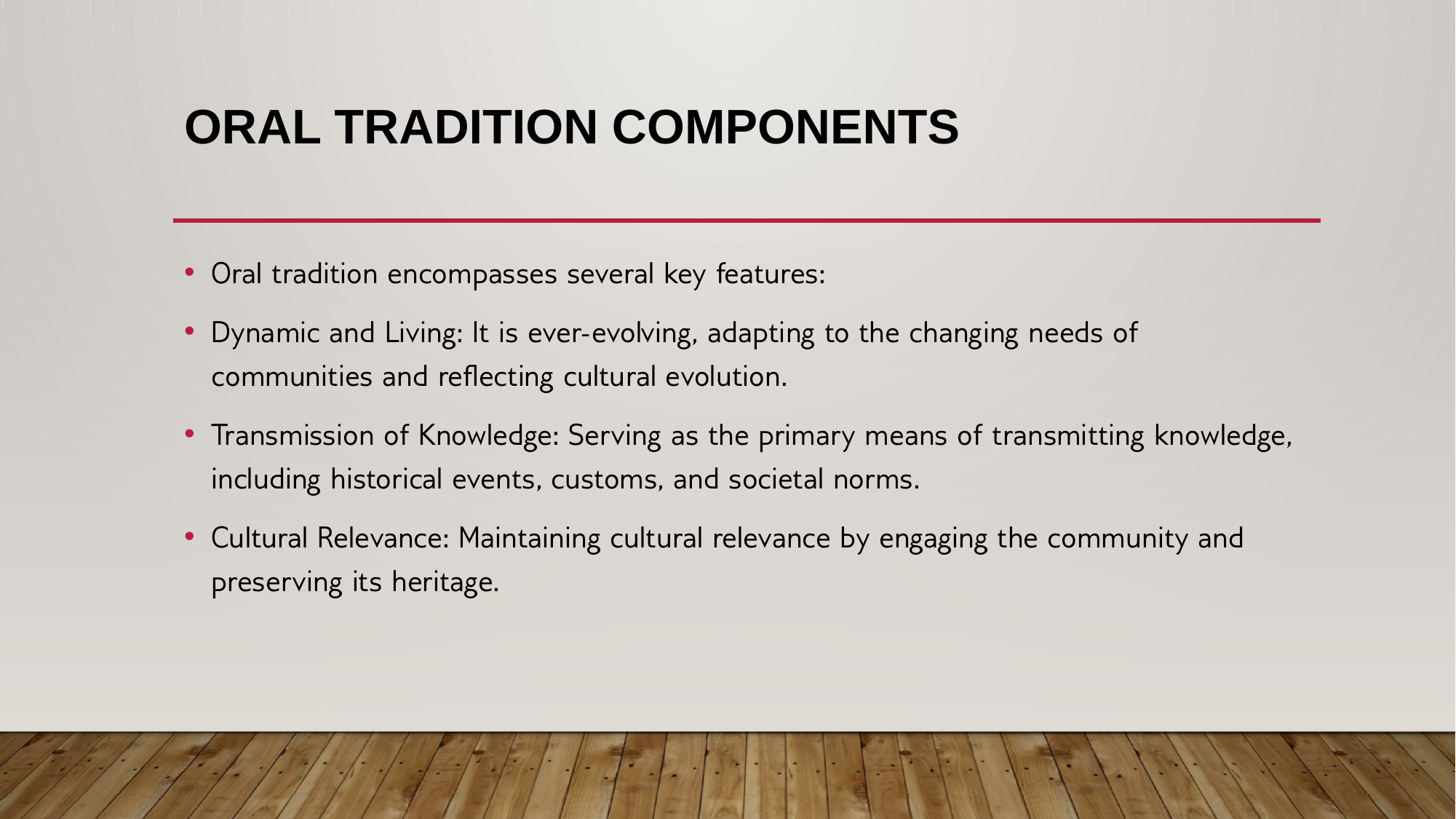

# Oral Tradition COMPONENTS
Oral tradition encompasses several key features:
Dynamic and Living: It is ever-evolving, adapting to the changing needs of communities and reflecting cultural evolution.
Transmission of Knowledge: Serving as the primary means of transmitting knowledge, including historical events, customs, and societal norms.
Cultural Relevance: Maintaining cultural relevance by engaging the community and preserving its heritage.